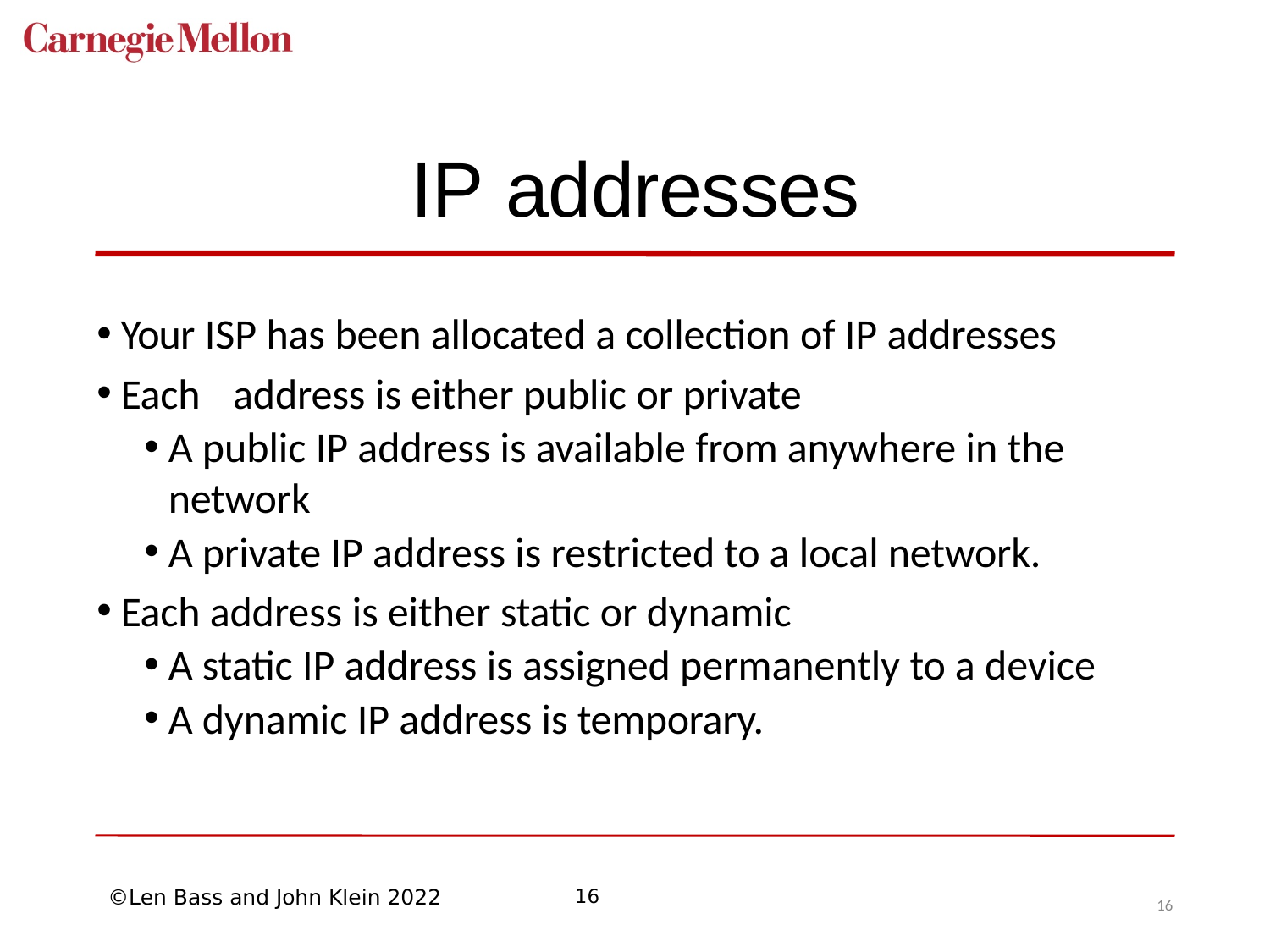

# IP addresses
Your ISP has been allocated a collection of IP addresses
Each	address is either public or private
A public IP address is available from anywhere in the network
A private IP address is restricted to a local network.
Each address is either static or dynamic
A static IP address is assigned permanently to a device
A dynamic IP address is temporary.
16